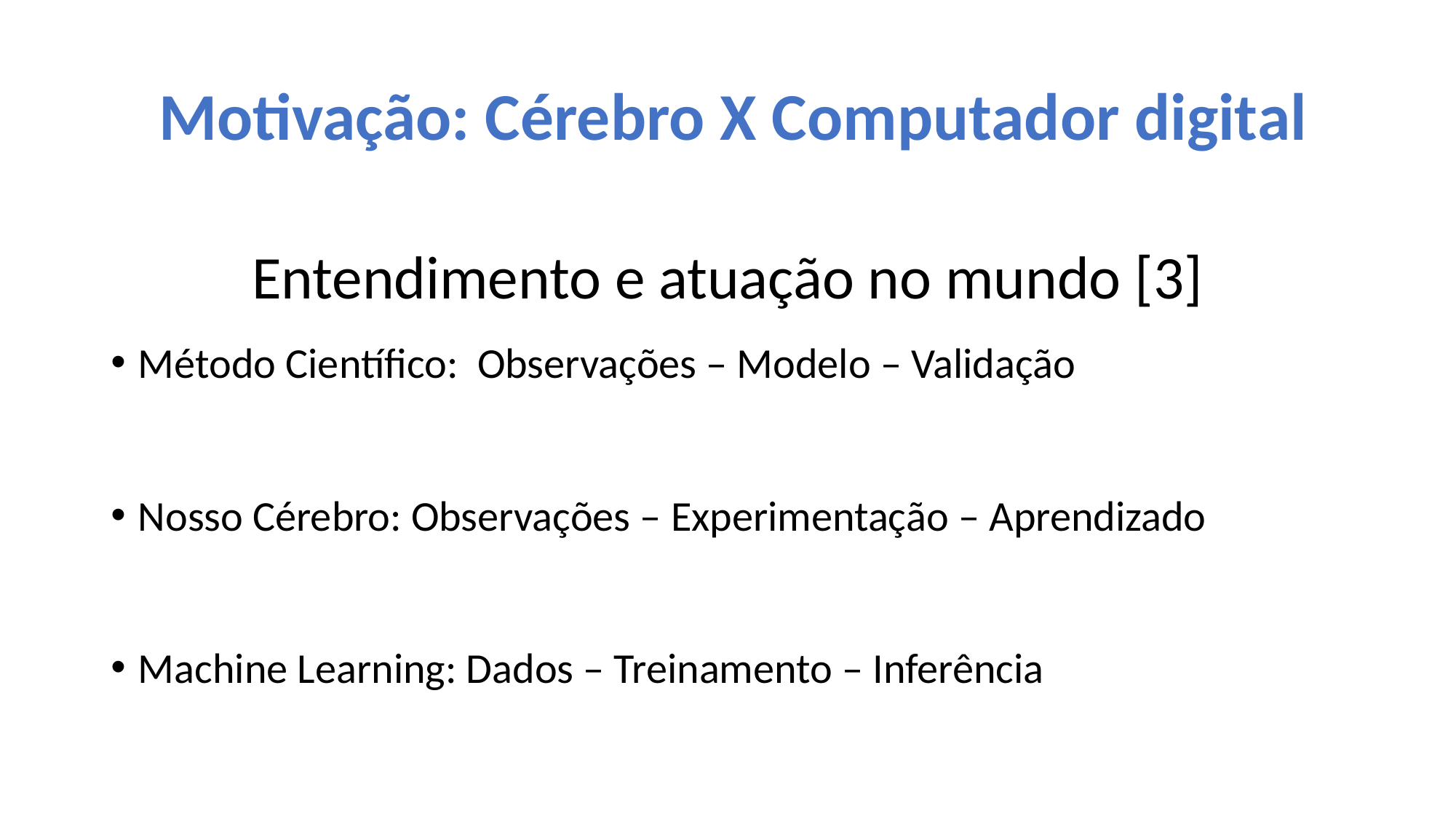

# Motivação: Cérebro X Computador digital
Entendimento e atuação no mundo [3]
Método Científico:  Observações – Modelo – Validação

Nosso Cérebro: Observações – Experimentação – Aprendizado

Machine Learning: Dados – Treinamento – Inferência